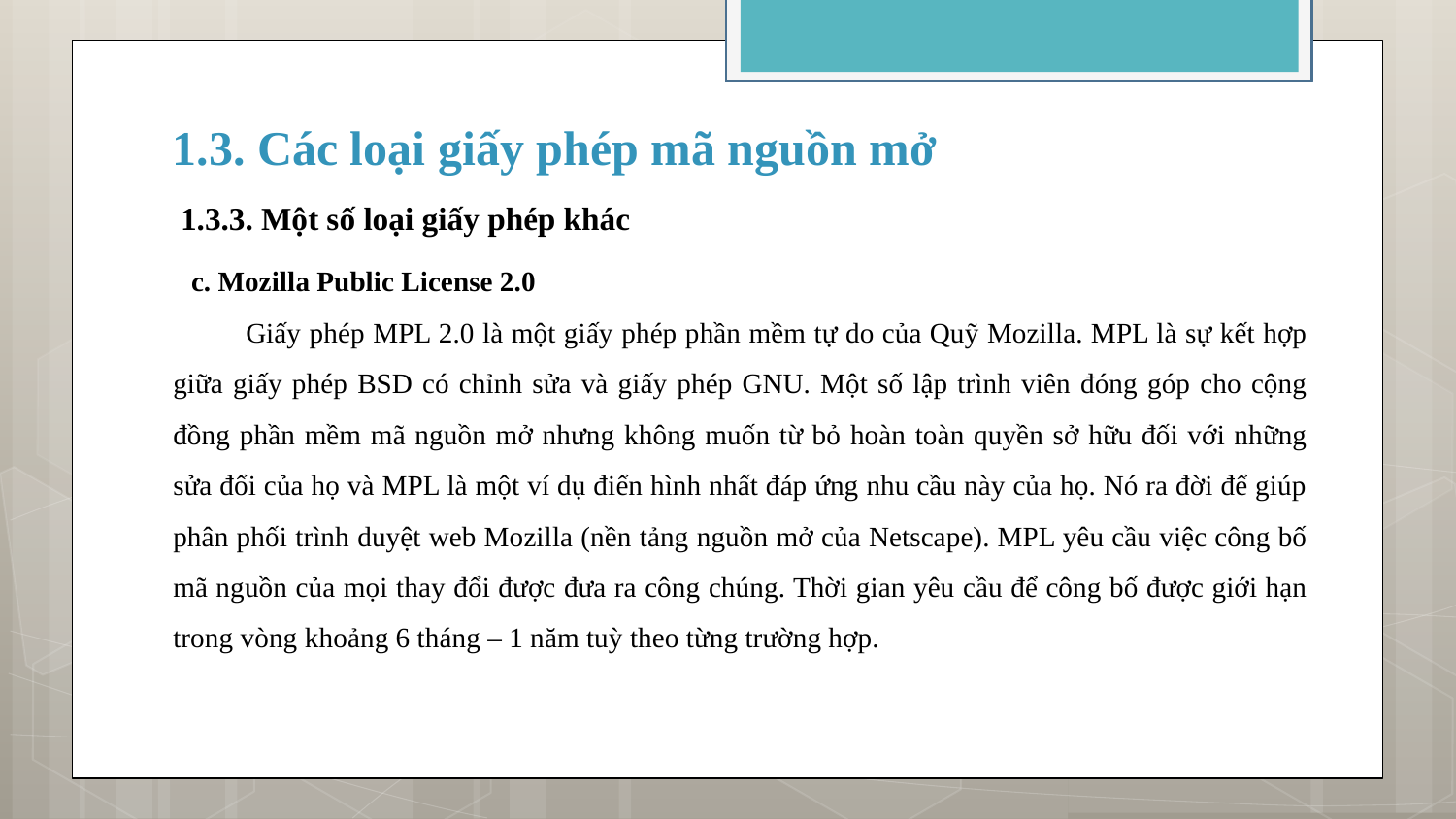

# 1.3. Các loại giấy phép mã nguồn mở
1.3.3. Một số loại giấy phép khác
c. Mozilla Public License 2.0
Giấy phép MPL 2.0 là một giấy phép phần mềm tự do của Quỹ Mozilla. MPL là sự kết hợp giữa giấy phép BSD có chỉnh sửa và giấy phép GNU. Một số lập trình viên đóng góp cho cộng đồng phần mềm mã nguồn mở nhưng không muốn từ bỏ hoàn toàn quyền sở hữu đối với những sửa đổi của họ và MPL là một ví dụ điển hình nhất đáp ứng nhu cầu này của họ. Nó ra đời để giúp phân phối trình duyệt web Mozilla (nền tảng nguồn mở của Netscape). MPL yêu cầu việc công bố mã nguồn của mọi thay đổi được đưa ra công chúng. Thời gian yêu cầu để công bố được giới hạn trong vòng khoảng 6 tháng – 1 năm tuỳ theo từng trường hợp.